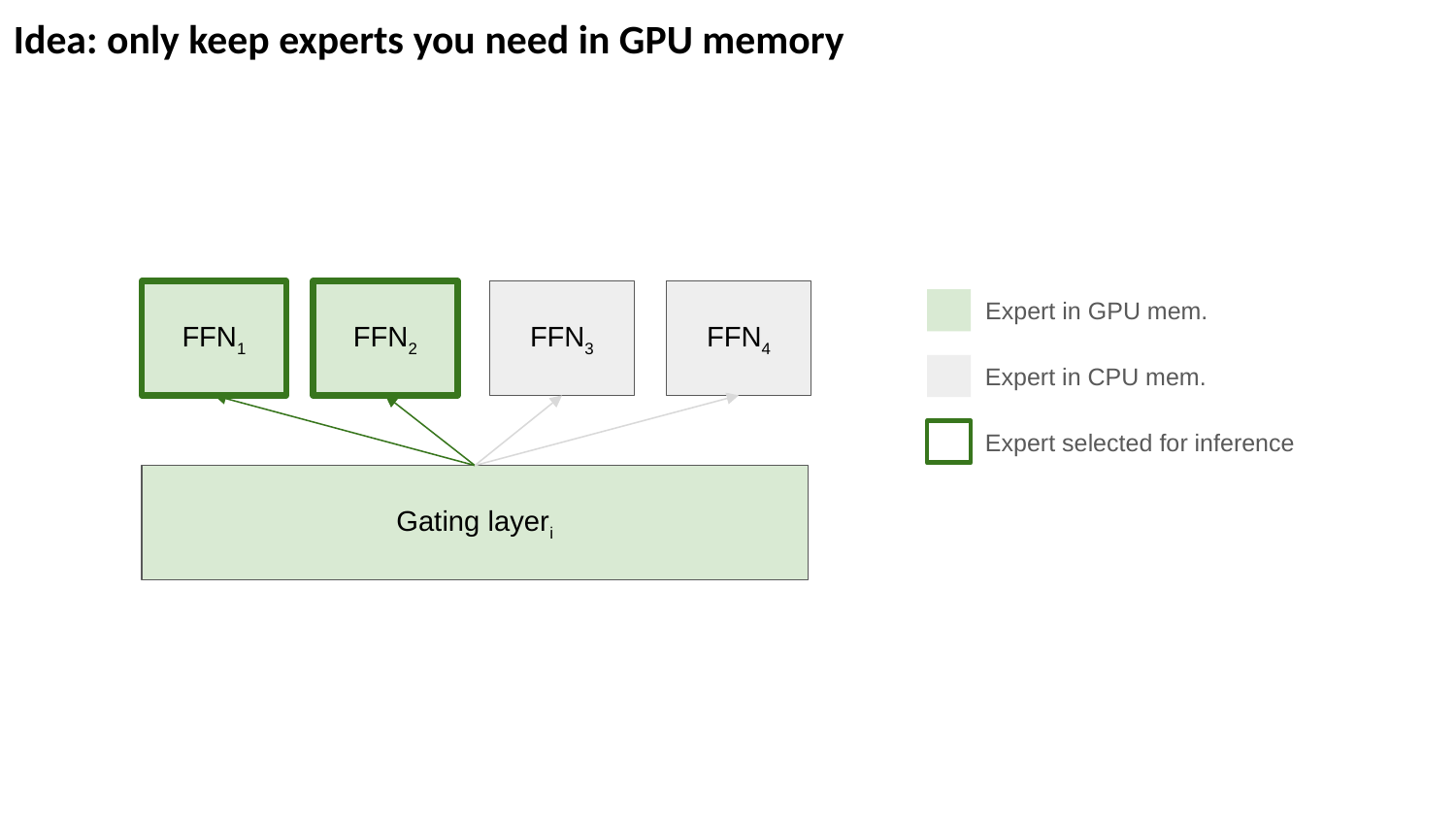

Idea: only keep experts you need in GPU memory
Expert in GPU mem.
FFN1
FFN2
FFN3
FFN4

Expert in CPU mem.

Expert selected for inference

Gating layeri